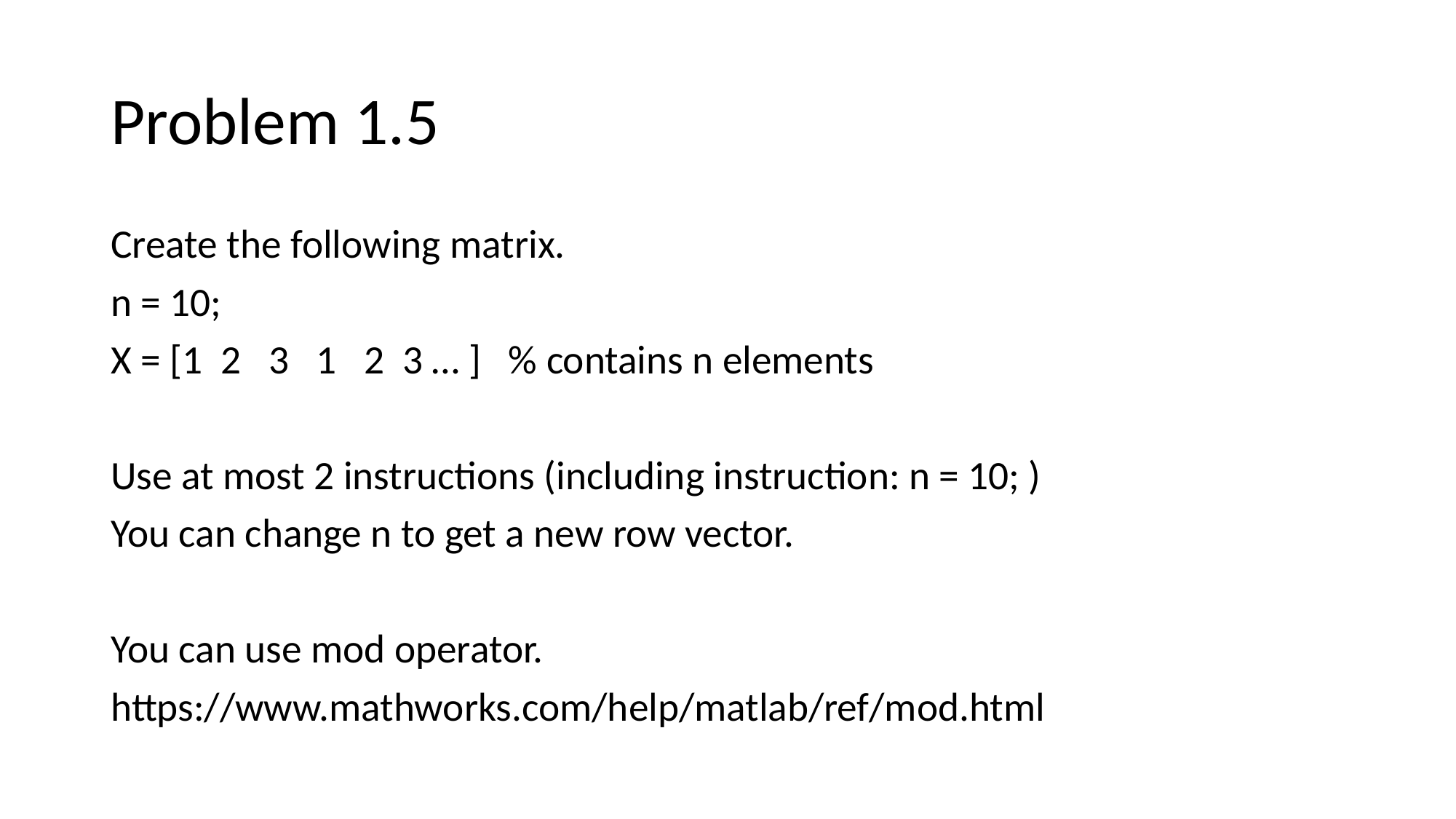

# Problem 1.5
Create the following matrix.
n = 10;
X = [1  2   3   1   2  3 … ]   % contains n elements

Use at most 2 instructions (including instruction: n = 10; )
You can change n to get a new row vector.

You can use mod operator.
https://www.mathworks.com/help/matlab/ref/mod.html